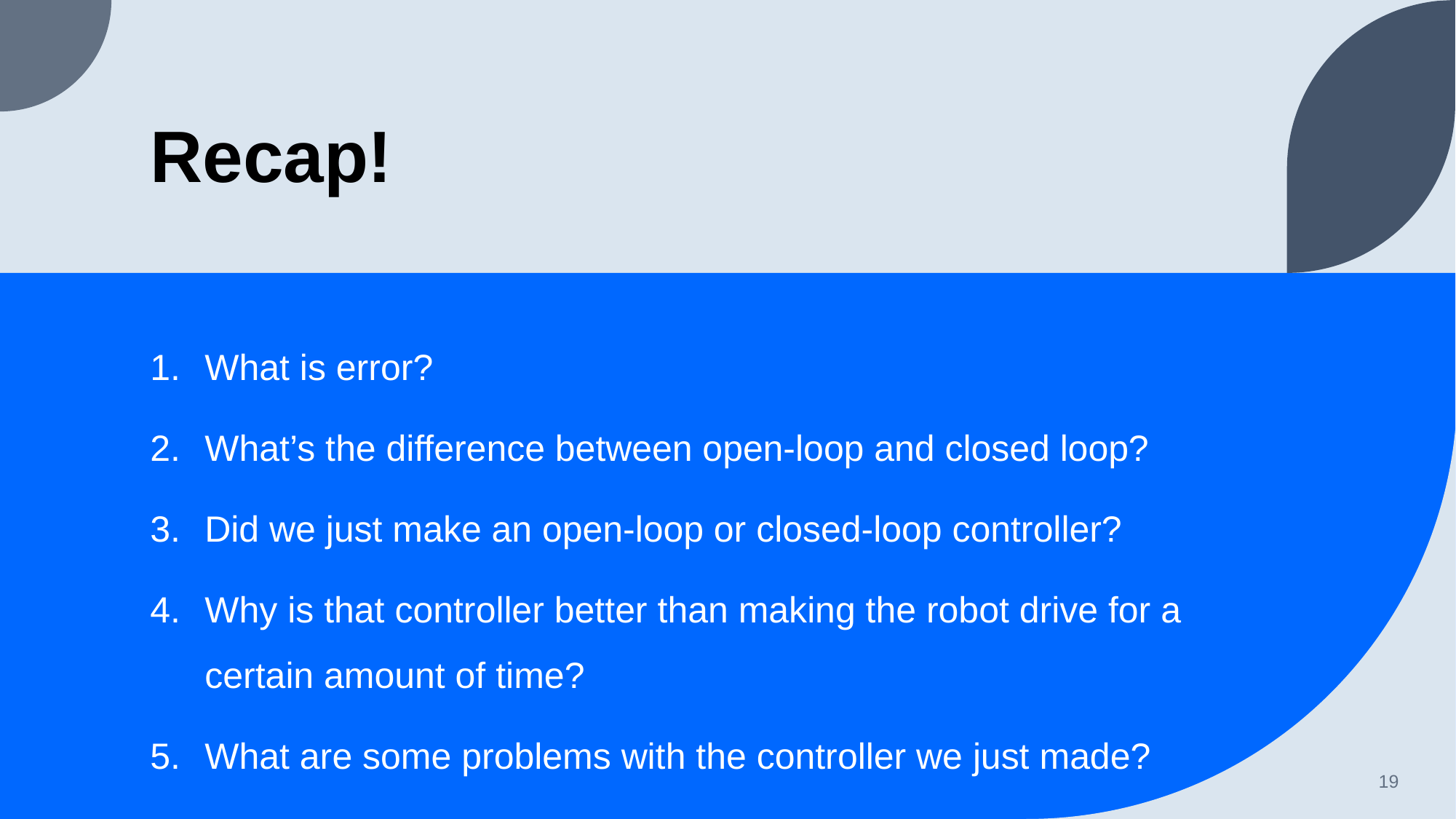

# Recap!
What is error?
What’s the difference between open-loop and closed loop?
Did we just make an open-loop or closed-loop controller?
Why is that controller better than making the robot drive for a certain amount of time?
What are some problems with the controller we just made?
19